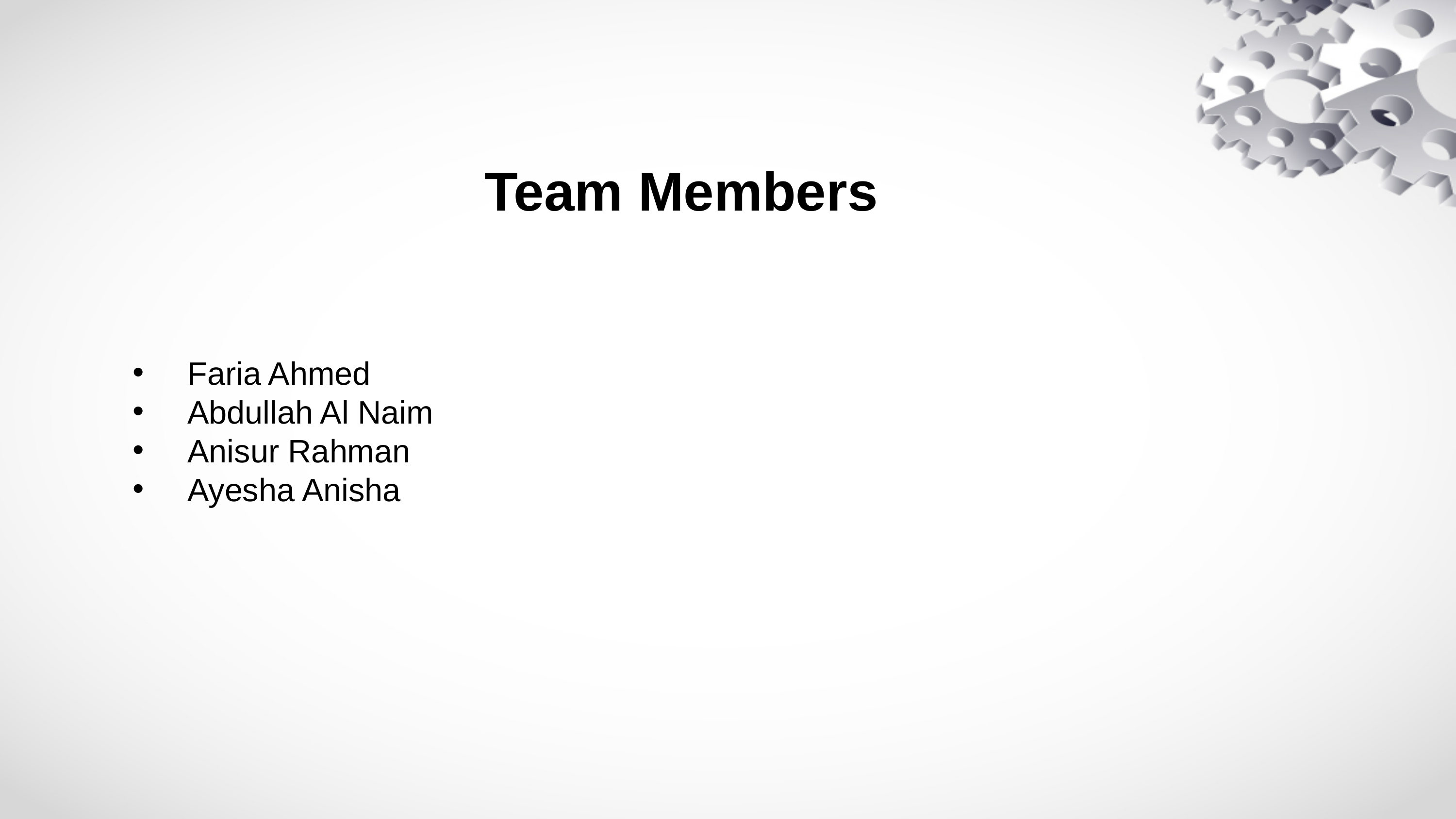

#
                                                                     Team Members

Faria Ahmed
 Abdullah Al Naim
Anisur Rahman
Ayesha Anisha